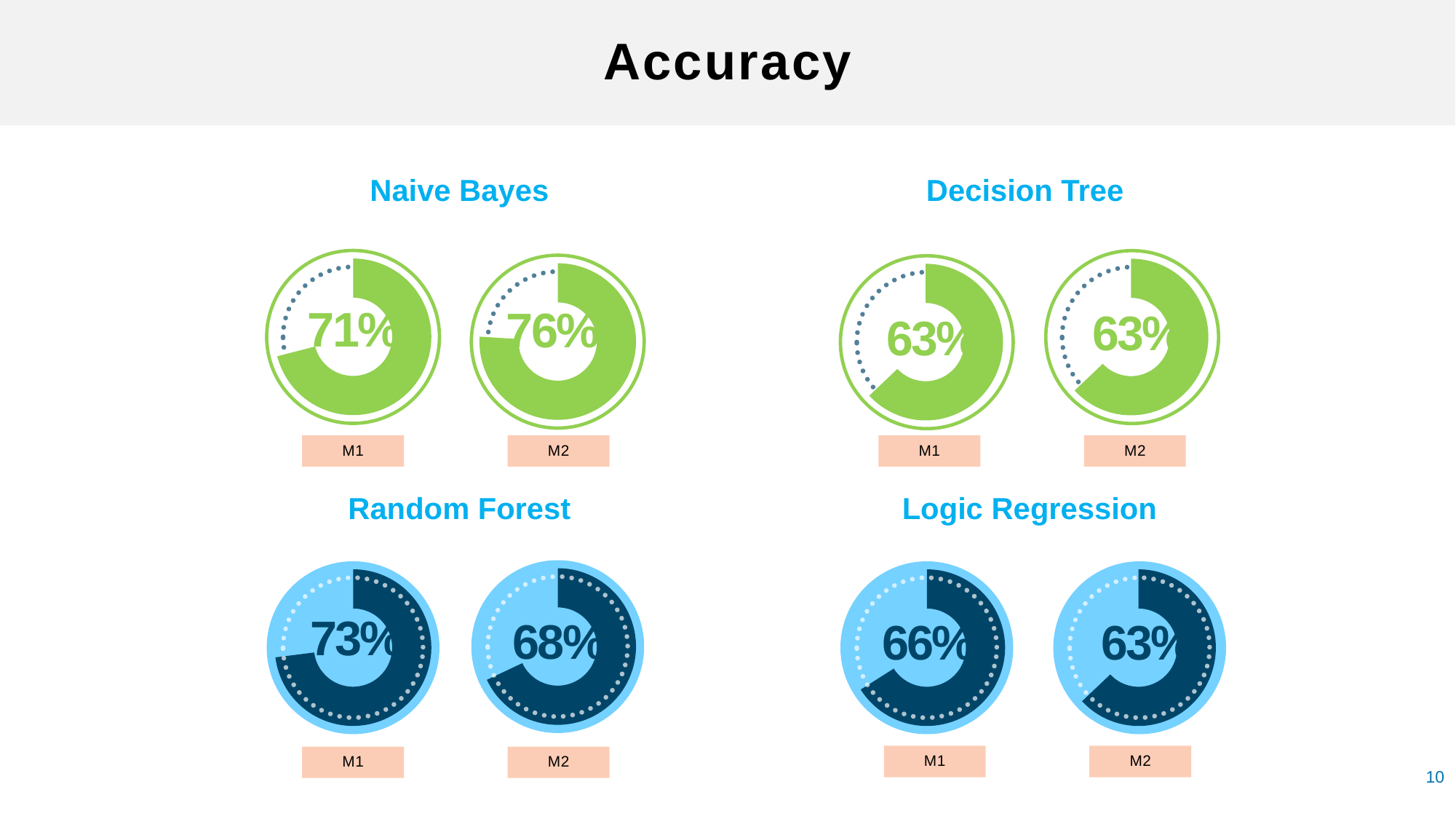

# Accuracy
Naive Bayes
Decision Tree

### Chart

| Category | Sales |
|---|---|
| Enter your Number | 0.71 |
| Formual =100%-B2 | 0.29000000000000004 |

### Chart

| Category | Sales |
|---|---|
| Enter your Number | 0.63 |
| Formual =100%-B2 | 0.37 |

### Chart

| Category | Sales |
|---|---|
| Enter your Number | 0.76 |
| Formual =100%-B2 | 0.24 |

### Chart

| Category | Sales |
|---|---|
| Enter your Number | 0.63 |
| Formual =100%-B2 | 0.37 |

M2
M2
M1
M1
Random Forest
Logic Regression

### Chart

| Category | Sales |
|---|---|
| Enter your Number | 0.68 |
| Formual =100%-B2 | 0.31999999999999995 |

### Chart

| Category | Sales |
|---|---|
| Enter your Number | 0.73 |
| Formual =100%-B2 | 0.27 |

### Chart

| Category | Sales |
|---|---|
| Enter your Number | 0.63 |
| Formual =100%-B2 | 0.37 |

### Chart

| Category | Sales |
|---|---|
| Enter your Number | 0.66 |
| Formual =100%-B2 | 0.33999999999999997 |

M2
M1
M2
M1
10